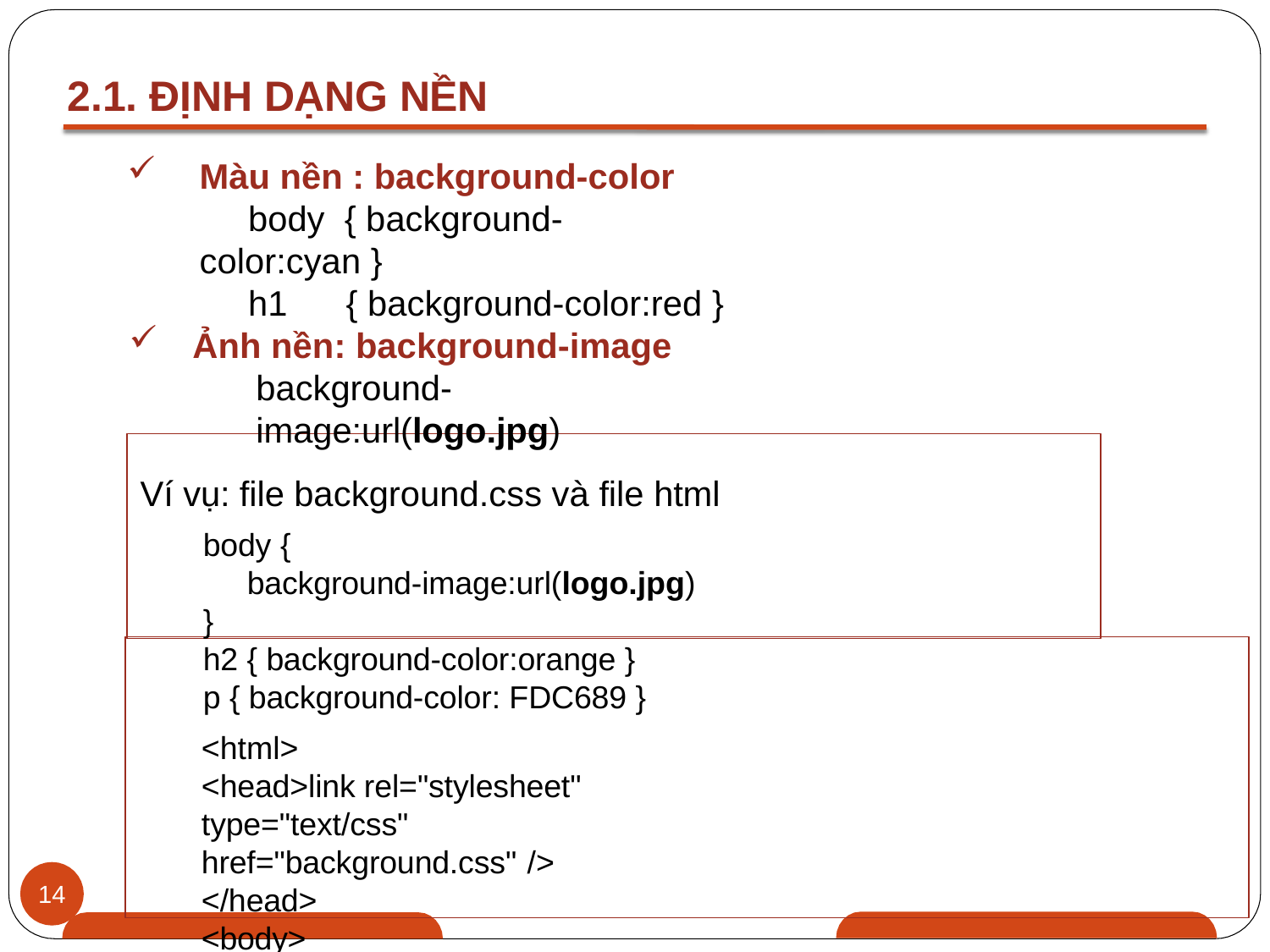

# 2.1. ĐỊNH DẠNG NỀN
Màu nền : background-color
     body  { background-color:cyan }
     h1      { background-color:red }
Ảnh nền: background-image
background-image:url(logo.jpg)
Ví vụ: file background.css và file html
body {
     background-image:url(logo.jpg)
}
h2 { background-color:orange }  p { background-color: FDC689 }
<html>
<head>link rel="stylesheet" type="text/css" href="background.css" />
</head>
<body>
<p>Welcome To MyWebsite </p>
<h2>Hạnh phúc và thành đạt trong cuộc sống</h2>

14